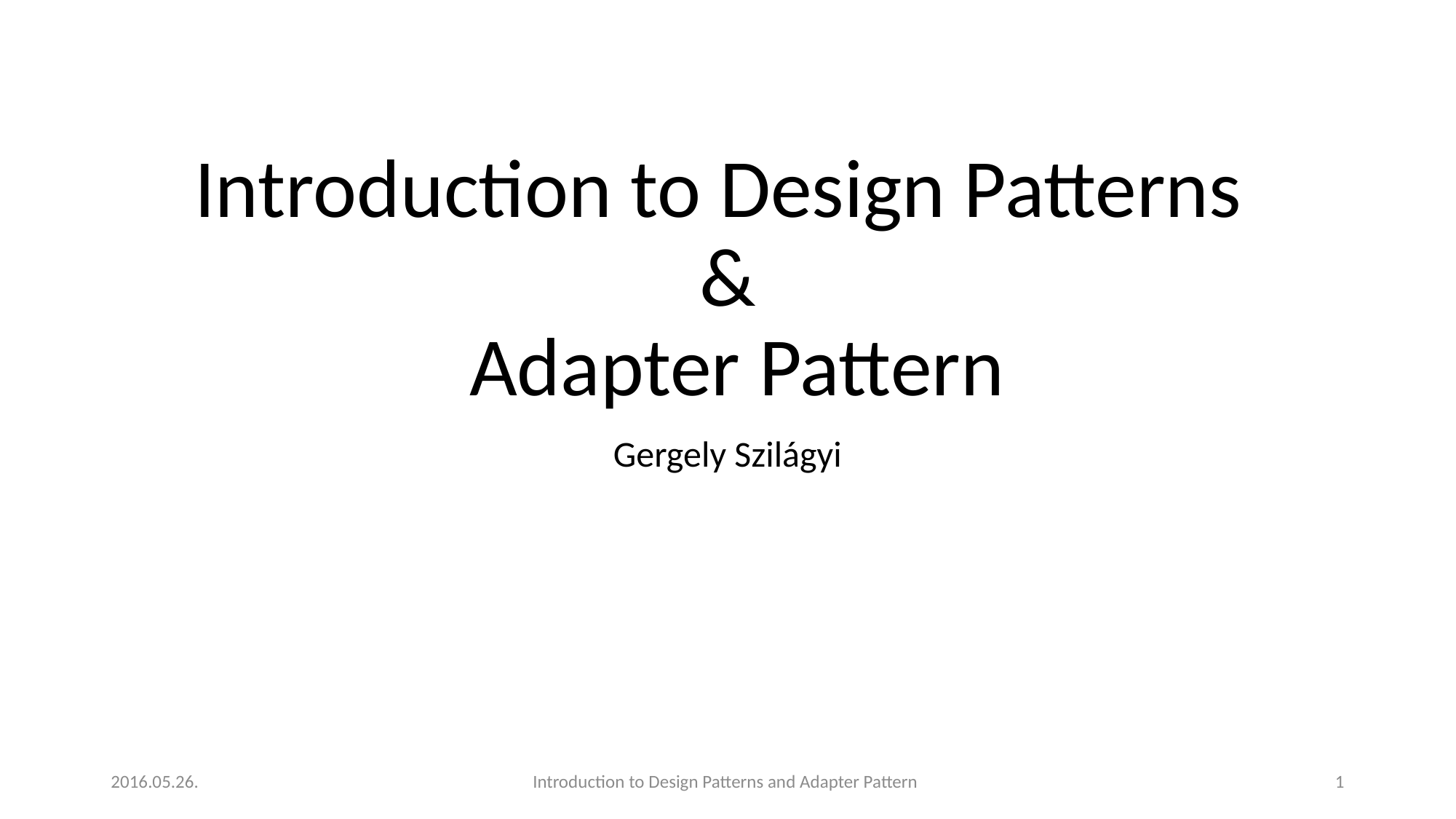

# Introduction to Design Patterns & Adapter Pattern
Gergely Szilágyi
2016.05.26.
Introduction to Design Patterns and Adapter Pattern
1